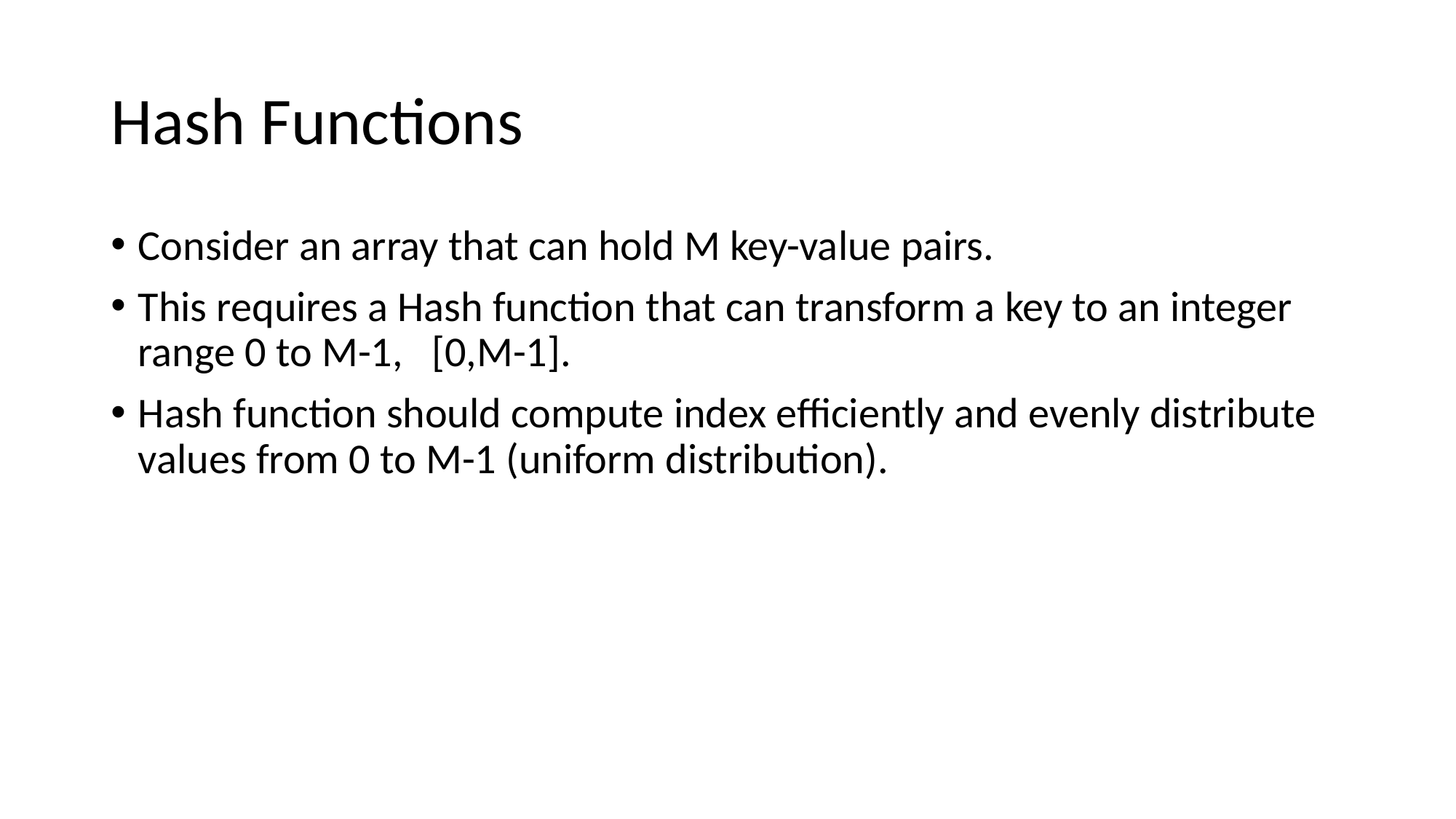

# Hash Functions
Consider an array that can hold M key-value pairs.
This requires a Hash function that can transform a key to an integer range 0 to M-1,   [0,M-1].
Hash function should compute index efficiently and evenly distribute values from 0 to M-1 (uniform distribution).